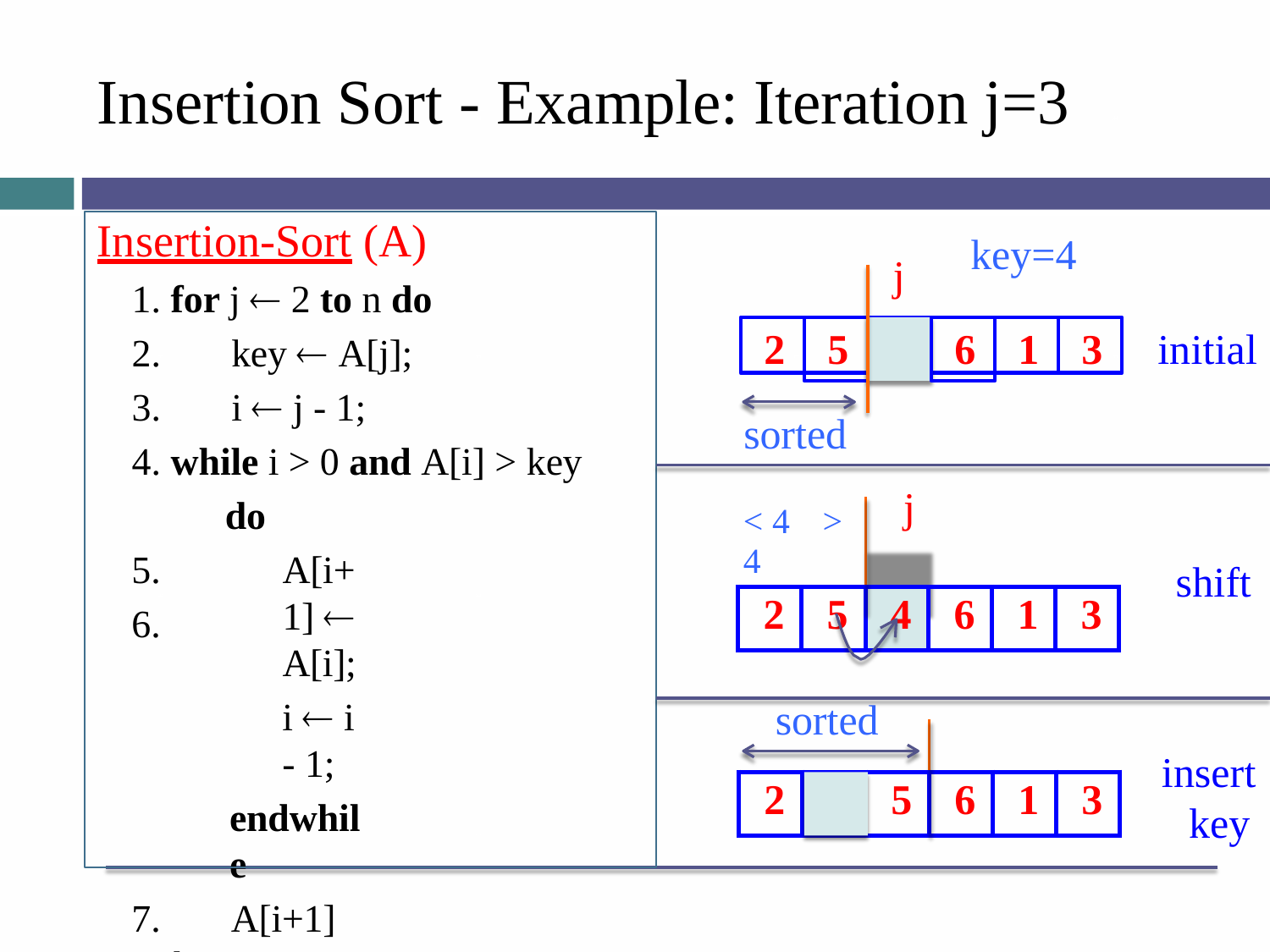

# Insertion Sort - Example: Iteration j=3
Insertion-Sort (A)
1. for j ← 2 to n do

key=4
j

2
5

4

6

1
3
2.	key ← A[j];
3.	i ← j - 1;
4. while i > 0 and A[i] > key
do
A[i+1] ← A[i];
i ← i - 1;
endwhile
7.	A[i+1] ← key;
endfor
initial

sorted

| < 4 > 4 |  | j |  |  |  |
| --- | --- | --- | --- | --- | --- |
| 2 | 5 | 4 | 6 | 1 | 3 |
5.
6.

shift

sorted

|  |  |  |  |  |  |
| --- | --- | --- | --- | --- | --- |
| 2 | 4 | 5 | 6 | 1 | 3 |

insert  key